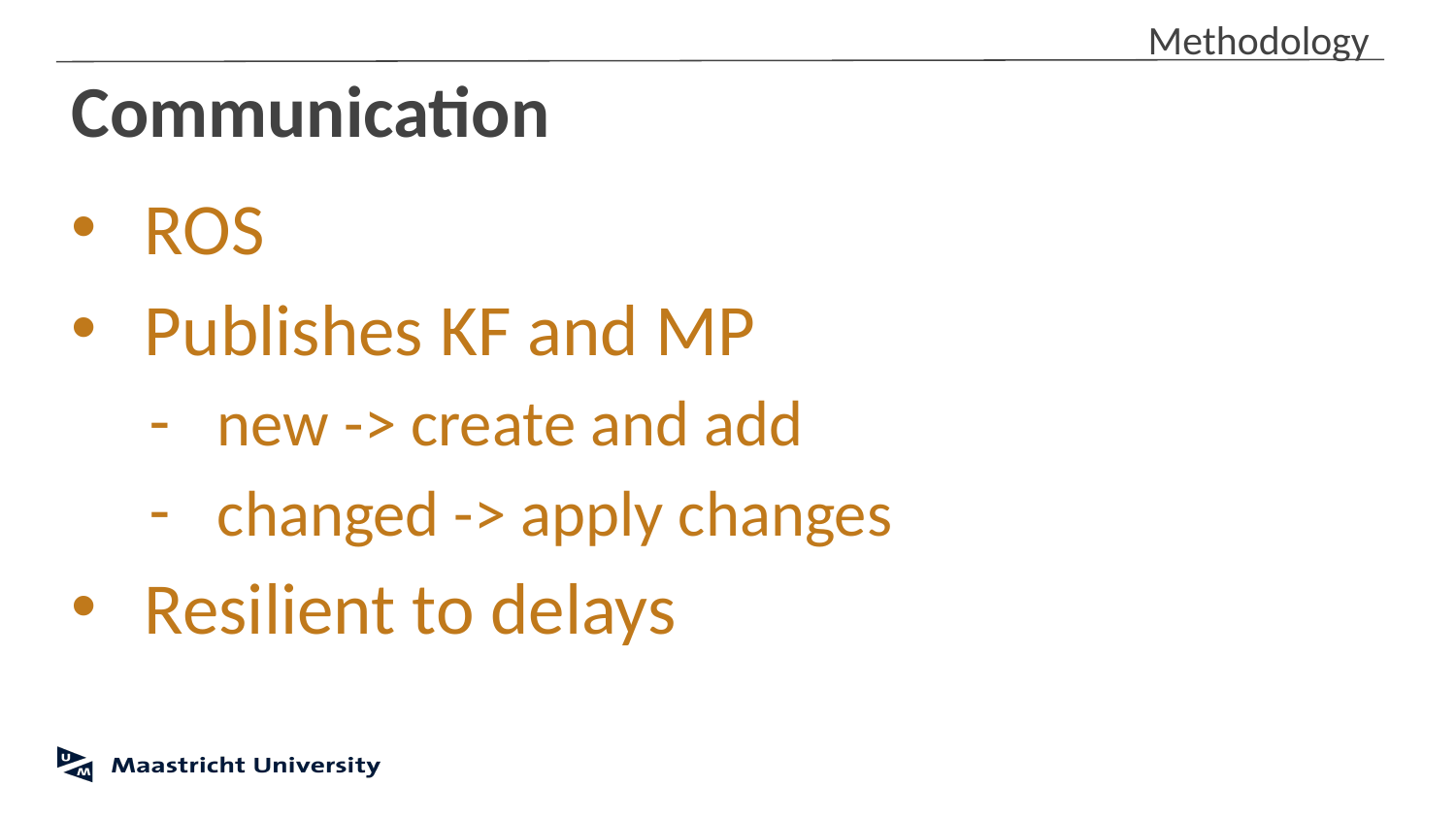

Methodology
# Communication
ROS
Publishes KF and MP
new -> create and add
changed -> apply changes
Resilient to delays